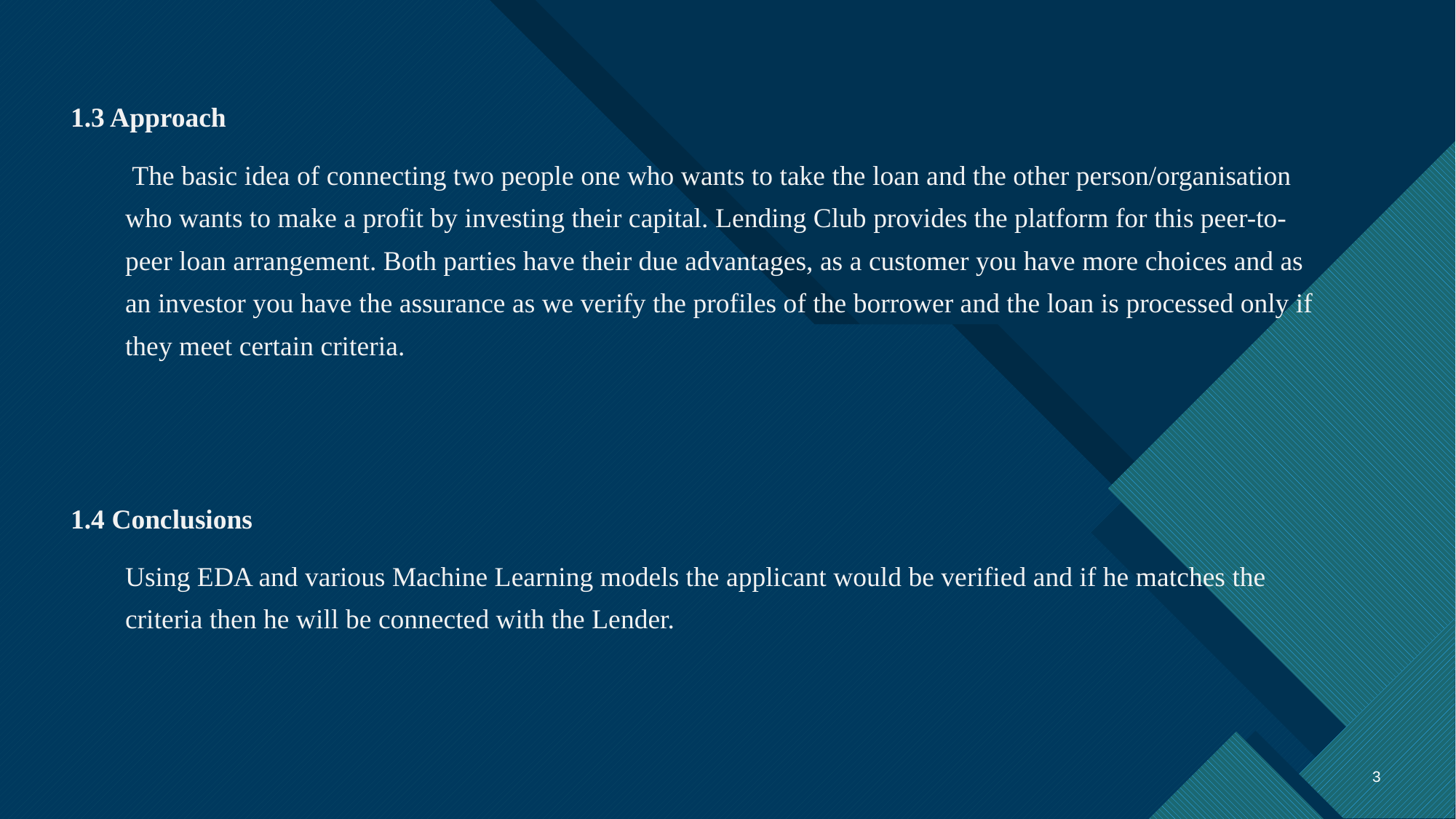

1.3 Approach
 The basic idea of connecting two people one who wants to take the loan and the other person/organisation who wants to make a profit by investing their capital. Lending Club provides the platform for this peer-to-peer loan arrangement. Both parties have their due advantages, as a customer you have more choices and as an investor you have the assurance as we verify the profiles of the borrower and the loan is processed only if they meet certain criteria.

1.4 Conclusions
Using EDA and various Machine Learning models the applicant would be verified and if he matches the criteria then he will be connected with the Lender.
3